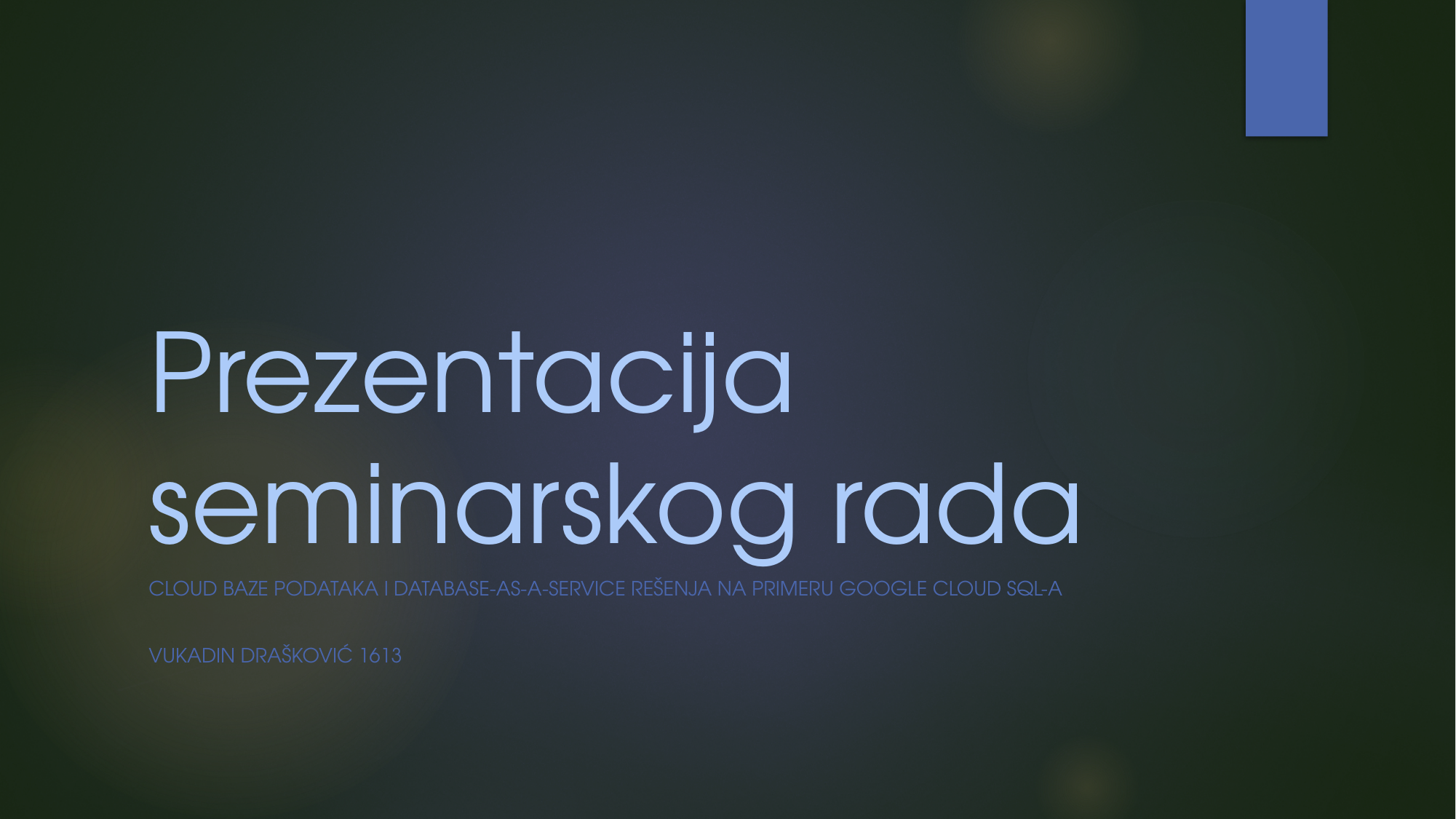

# Prezentacija seminarskog rada
Cloud baze podataka i database-as-a-service rešenja na primeru google cloud sql-a

Vukadin Drašković 1613